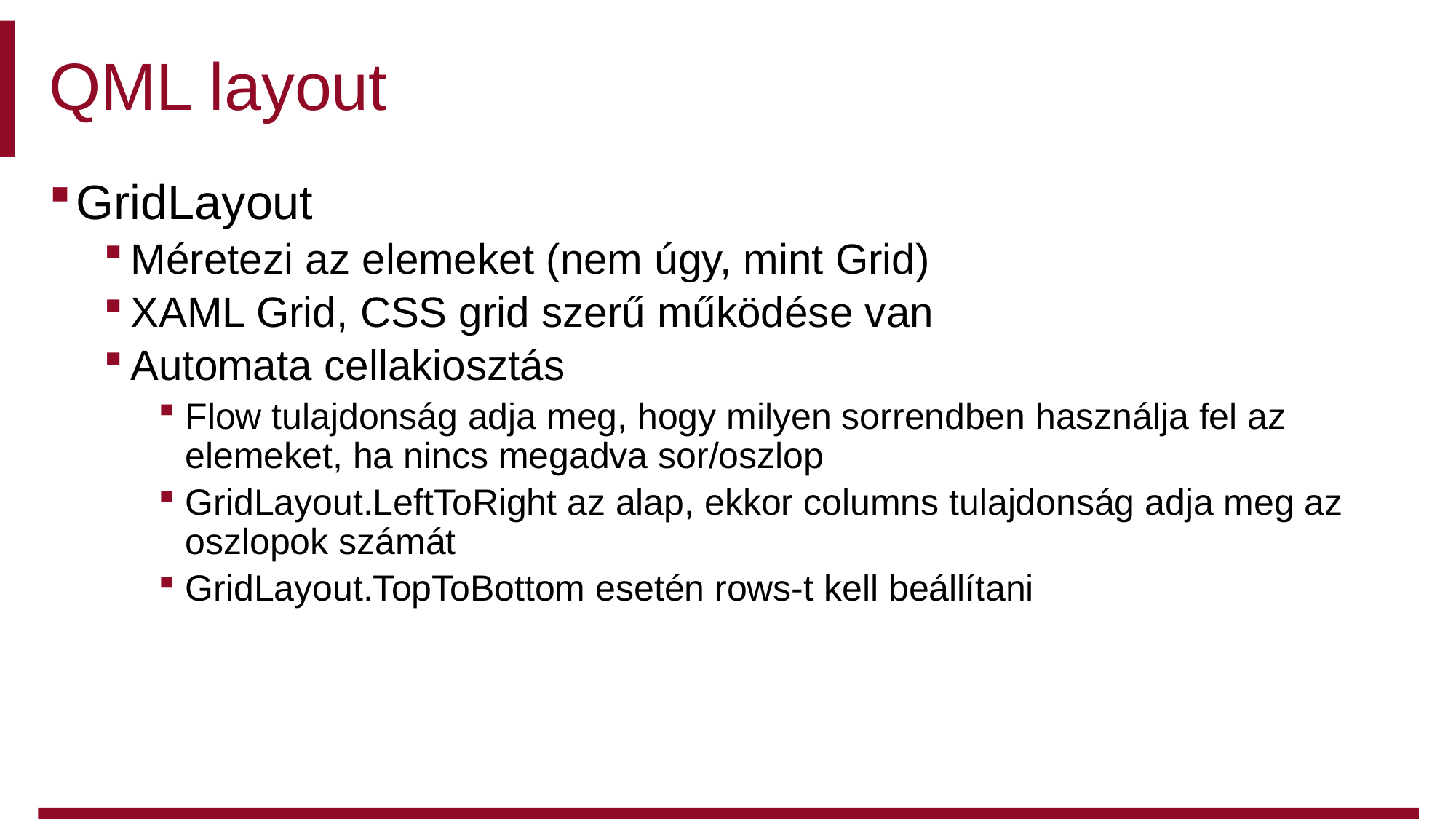

# QML layout
GridLayout
Méretezi az elemeket (nem úgy, mint Grid)
XAML Grid, CSS grid szerű működése van
Automata cellakiosztás
Flow tulajdonság adja meg, hogy milyen sorrendben használja fel az elemeket, ha nincs megadva sor/oszlop
GridLayout.LeftToRight az alap, ekkor columns tulajdonság adja meg az oszlopok számát
GridLayout.TopToBottom esetén rows-t kell beállítani